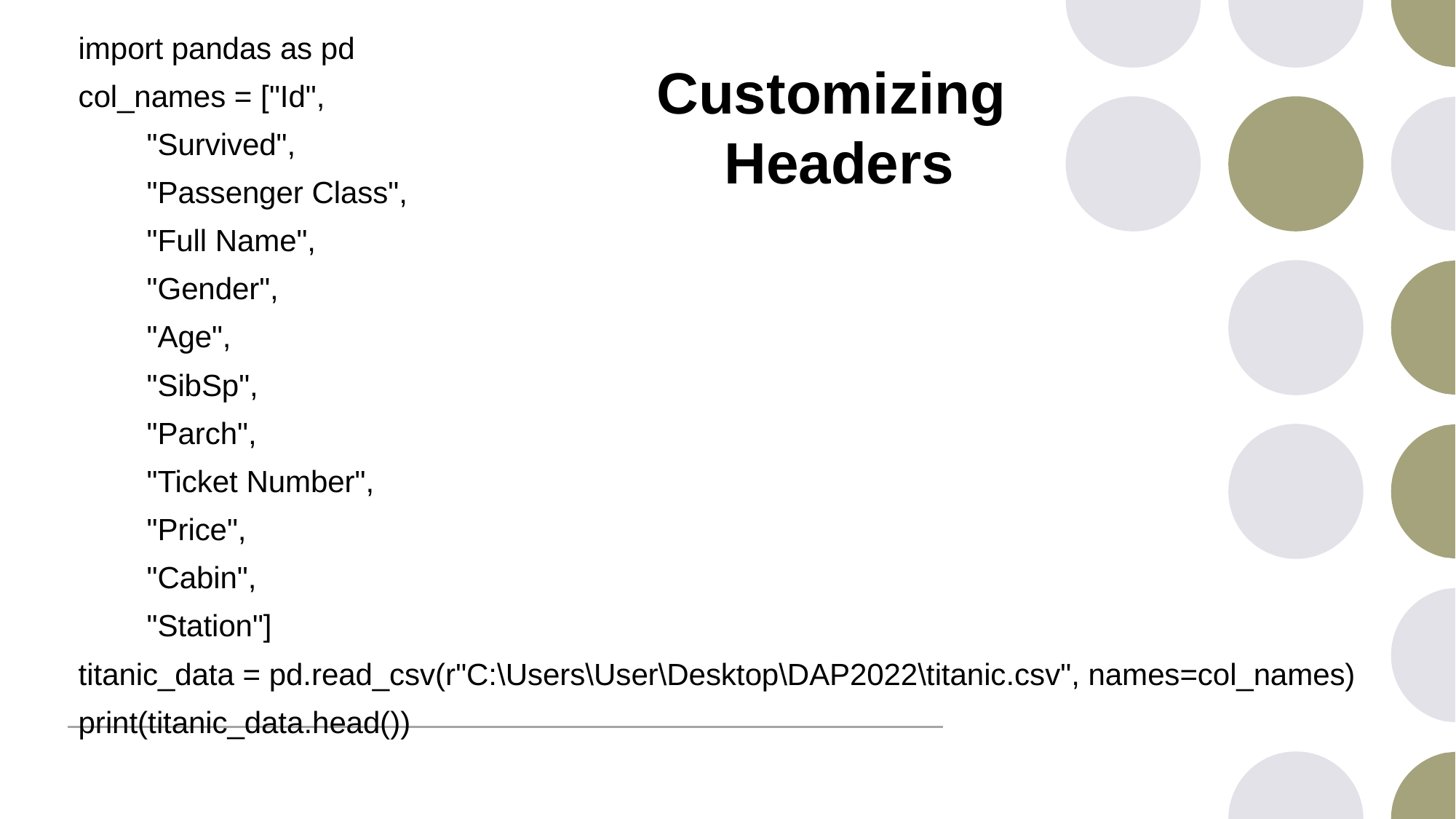

import pandas as pd
col_names = ["Id",
        "Survived",
        "Passenger Class",
        "Full Name",
        "Gender",
        "Age",
        "SibSp",
        "Parch",
        "Ticket Number",
        "Price",
        "Cabin",
        "Station"]
titanic_data = pd.read_csv(r"C:\Users\User\Desktop\DAP2022\titanic.csv", names=col_names)
print(titanic_data.head())
# Customizing Headers